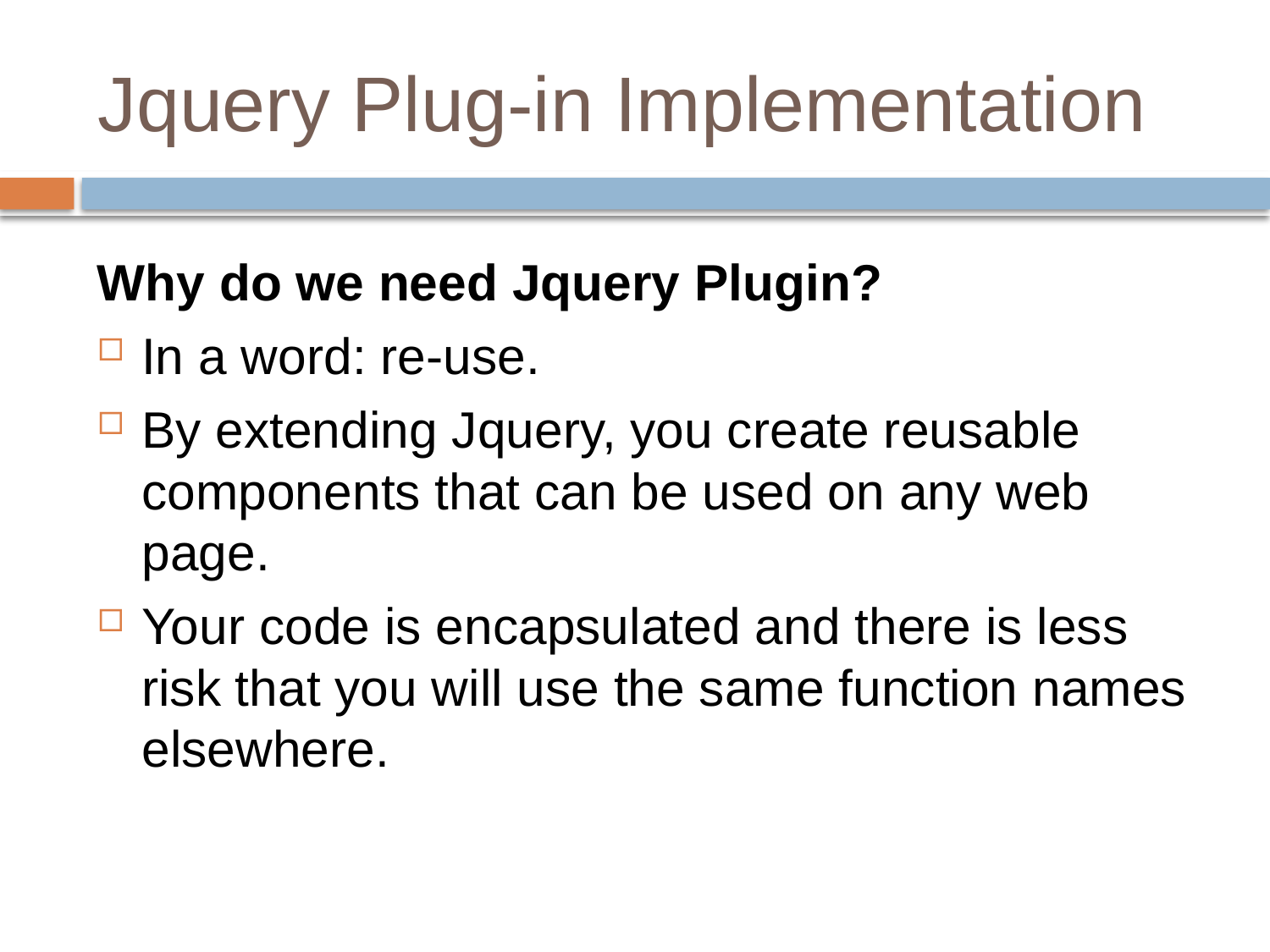

# Jquery Plug-in Implementation
Why do we need Jquery Plugin?
In a word: re-use.
By extending Jquery, you create reusable components that can be used on any web page.
Your code is encapsulated and there is less risk that you will use the same function names elsewhere.